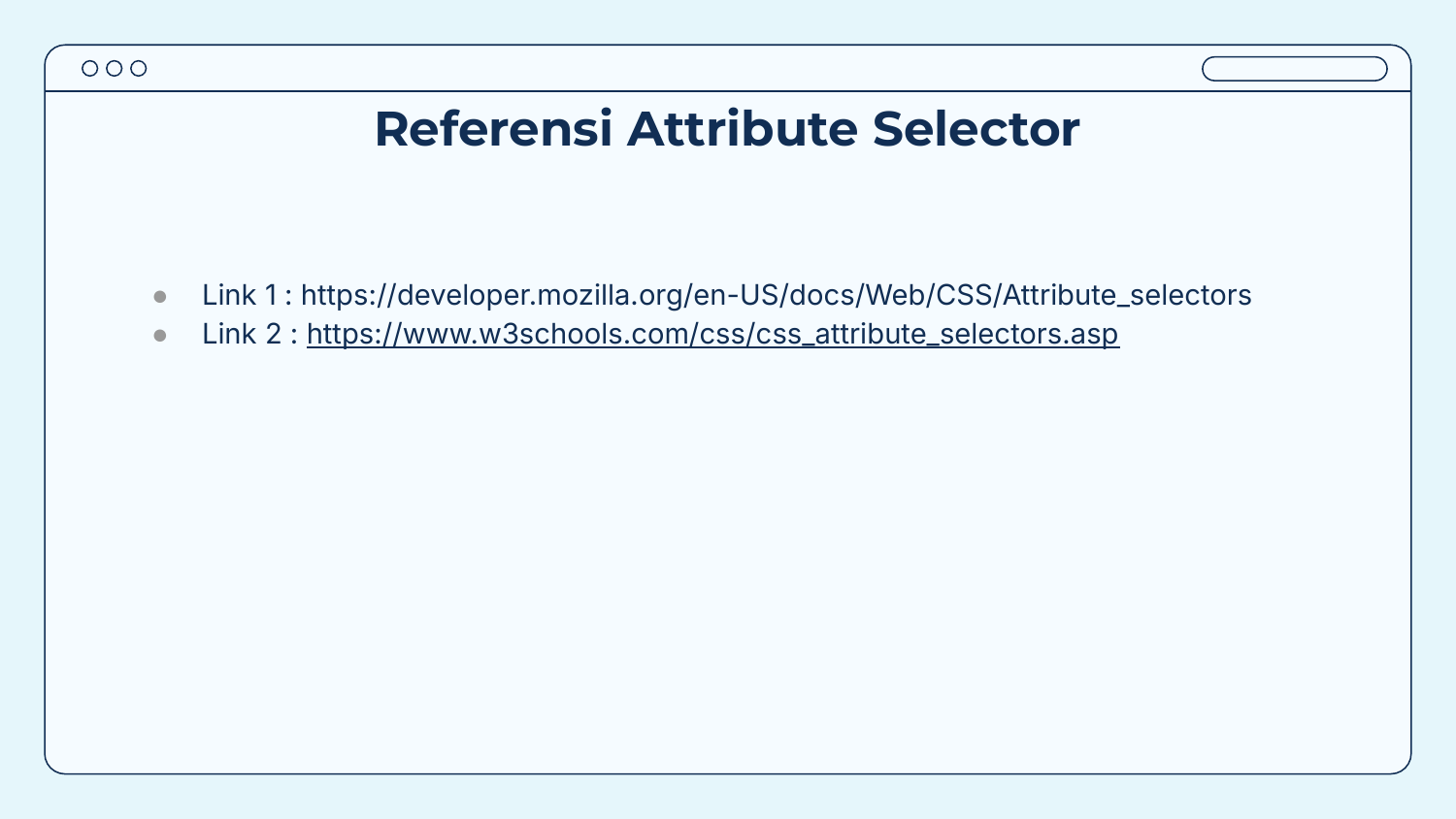

# Referensi Attribute Selector
Link 1 : https://developer.mozilla.org/en-US/docs/Web/CSS/Attribute_selectors
Link 2 : https://www.w3schools.com/css/css_attribute_selectors.asp